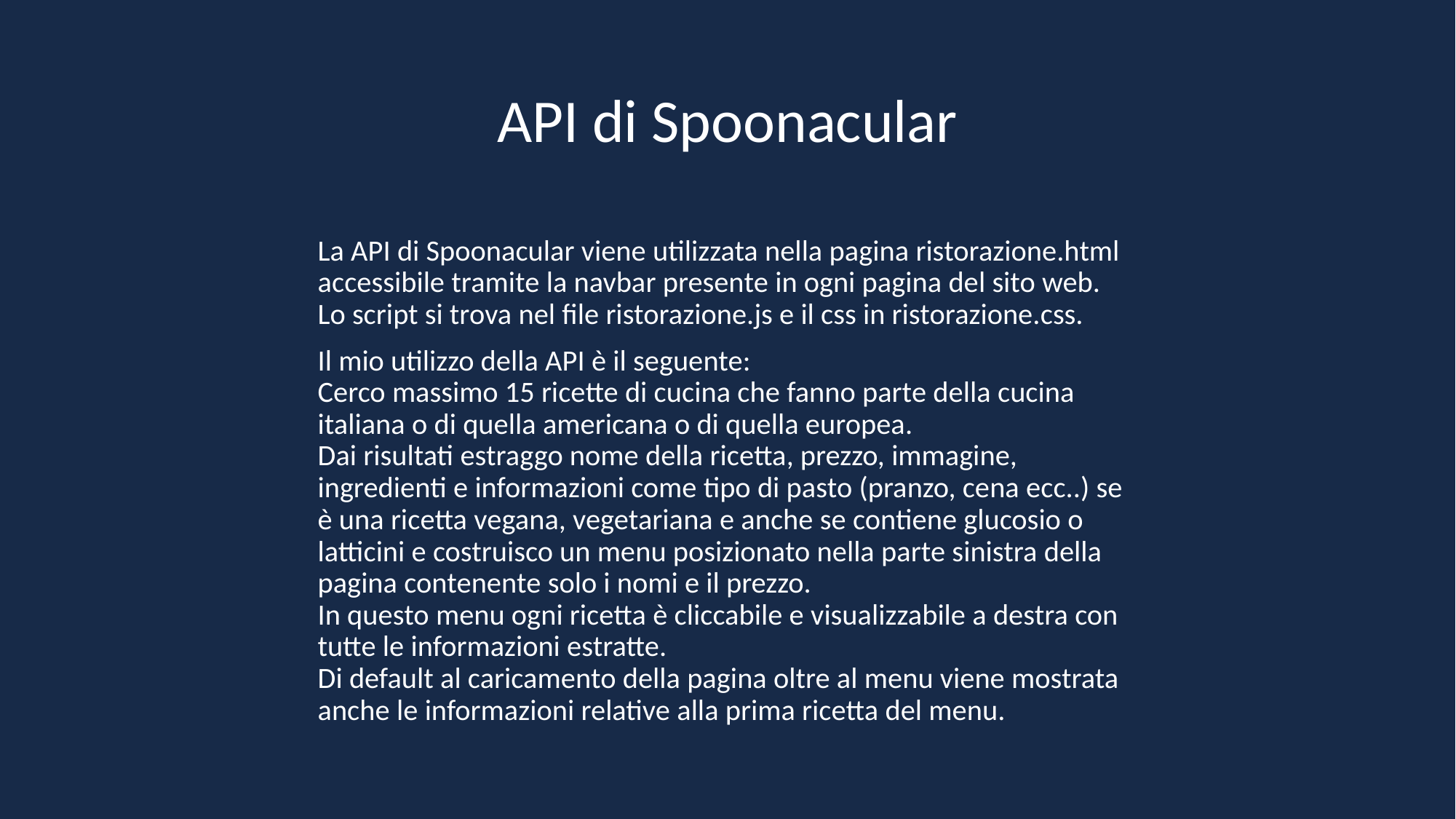

# API di Spoonacular
La API di Spoonacular viene utilizzata nella pagina ristorazione.html accessibile tramite la navbar presente in ogni pagina del sito web.
Lo script si trova nel file ristorazione.js e il css in ristorazione.css.
Il mio utilizzo della API è il seguente:
Cerco massimo 15 ricette di cucina che fanno parte della cucina italiana o di quella americana o di quella europea.
Dai risultati estraggo nome della ricetta, prezzo, immagine, ingredienti e informazioni come tipo di pasto (pranzo, cena ecc..) se è una ricetta vegana, vegetariana e anche se contiene glucosio o latticini e costruisco un menu posizionato nella parte sinistra della pagina contenente solo i nomi e il prezzo.
In questo menu ogni ricetta è cliccabile e visualizzabile a destra con tutte le informazioni estratte.
Di default al caricamento della pagina oltre al menu viene mostrata anche le informazioni relative alla prima ricetta del menu.